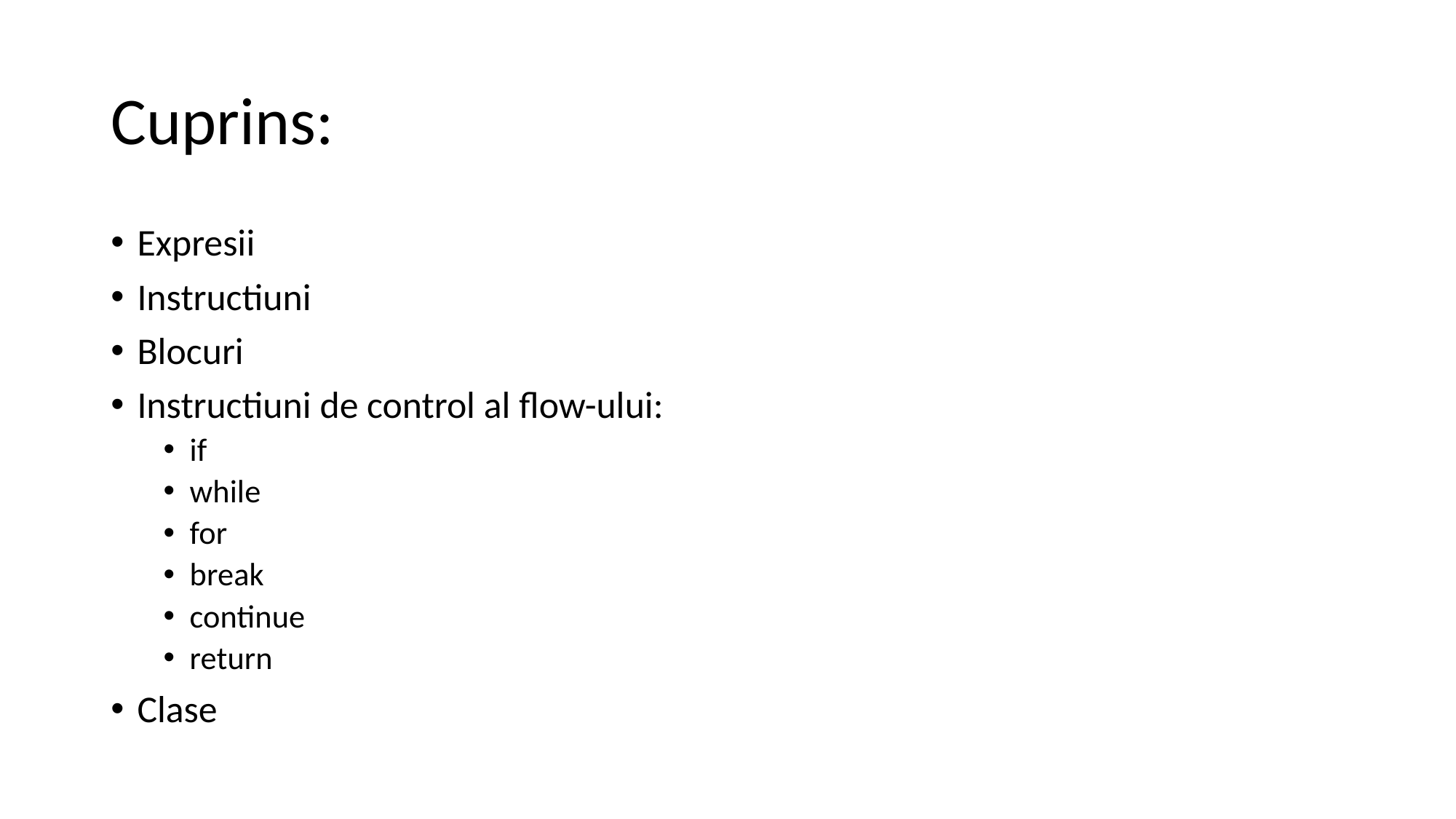

# Cuprins:
Expresii
Instructiuni
Blocuri
Instructiuni de control al flow-ului:
if
while
for
break
continue
return
Clase